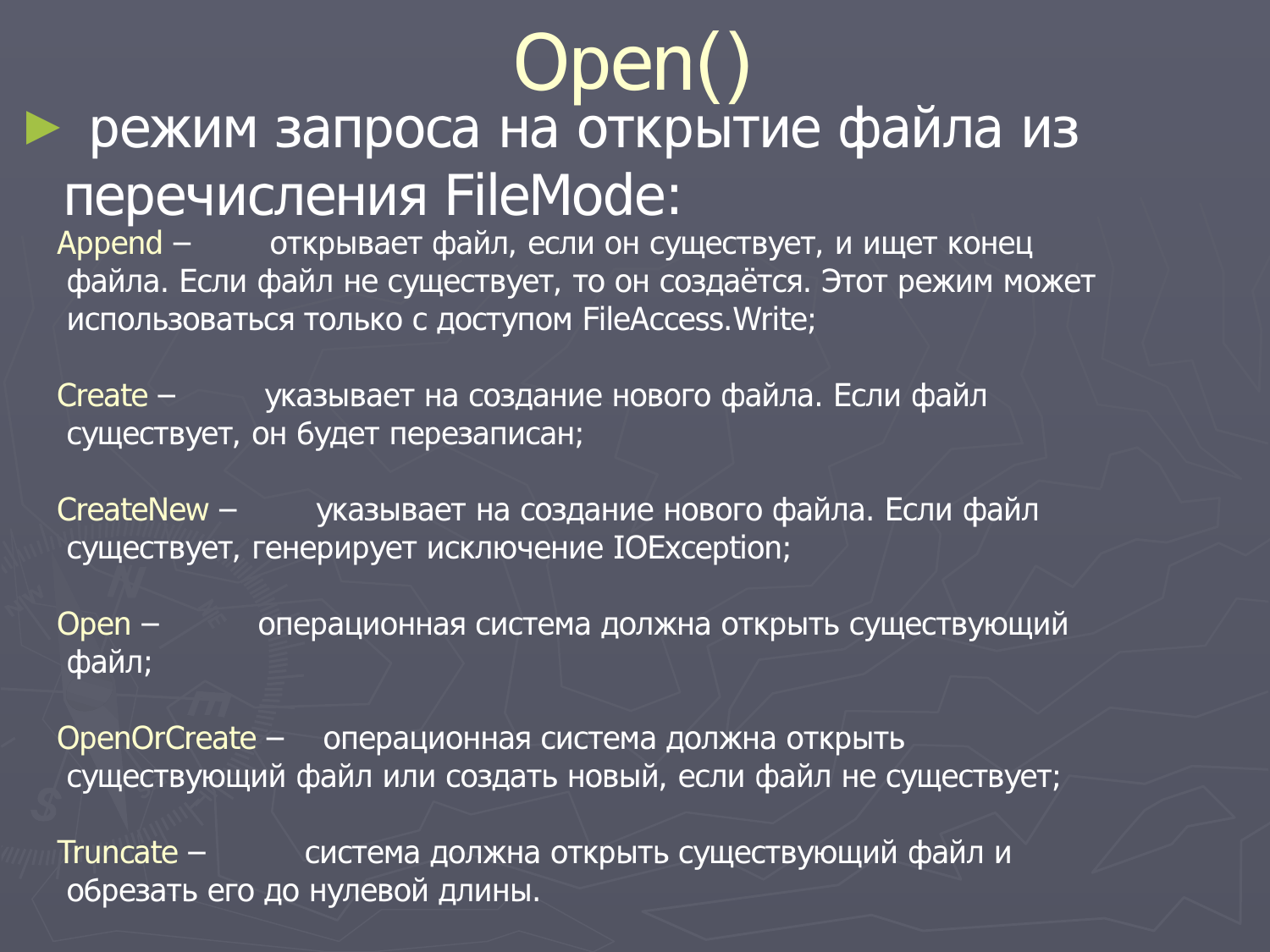

# Open()
 режим запроса на открытие файла из перечисления FileMode:
Append –        открывает файл, если он существует, и ищет конец файла. Если файл не существует, то он создаётся. Этот режим может использоваться только с доступом FileAccess.Write;

Create –         указывает на создание нового файла. Если файл существует, он будет перезаписан;

CreateNew –        указывает на создание нового файла. Если файл существует, генерирует исключение IOException;

Open –          операционная система должна открыть существующий файл;

OpenOrCreate –    операционная система должна открыть существующий файл или создать новый, если файл не существует;

Truncate –          система должна открыть существующий файл и обрезать его до нулевой длины.